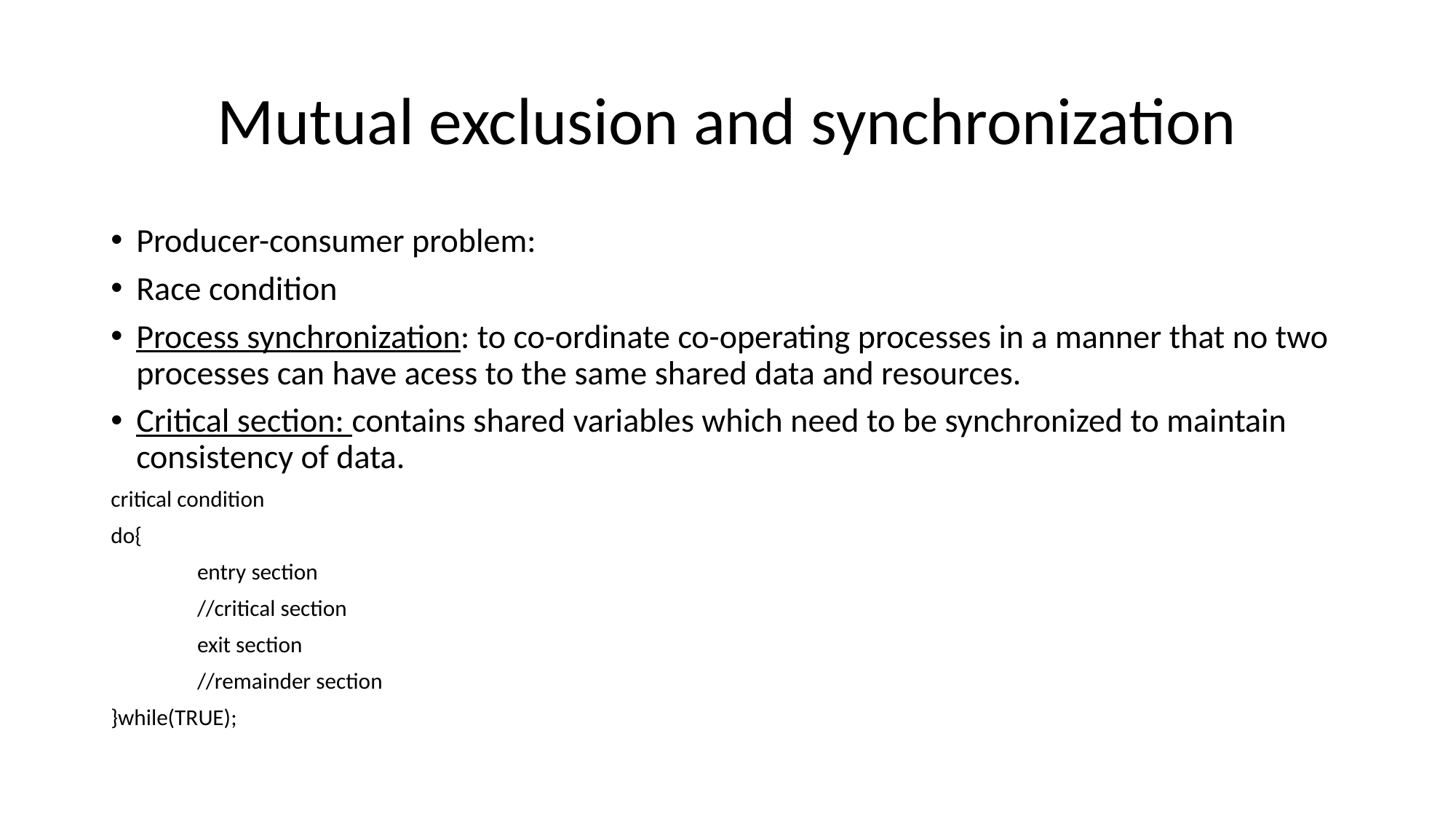

# Mutual exclusion and synchronization
Producer-consumer problem:
Race condition
Process synchronization: to co-ordinate co-operating processes in a manner that no two processes can have acess to the same shared data and resources.
Critical section: contains shared variables which need to be synchronized to maintain consistency of data.
critical condition
do{
	entry section
			//critical section
	exit section
			//remainder section
}while(TRUE);